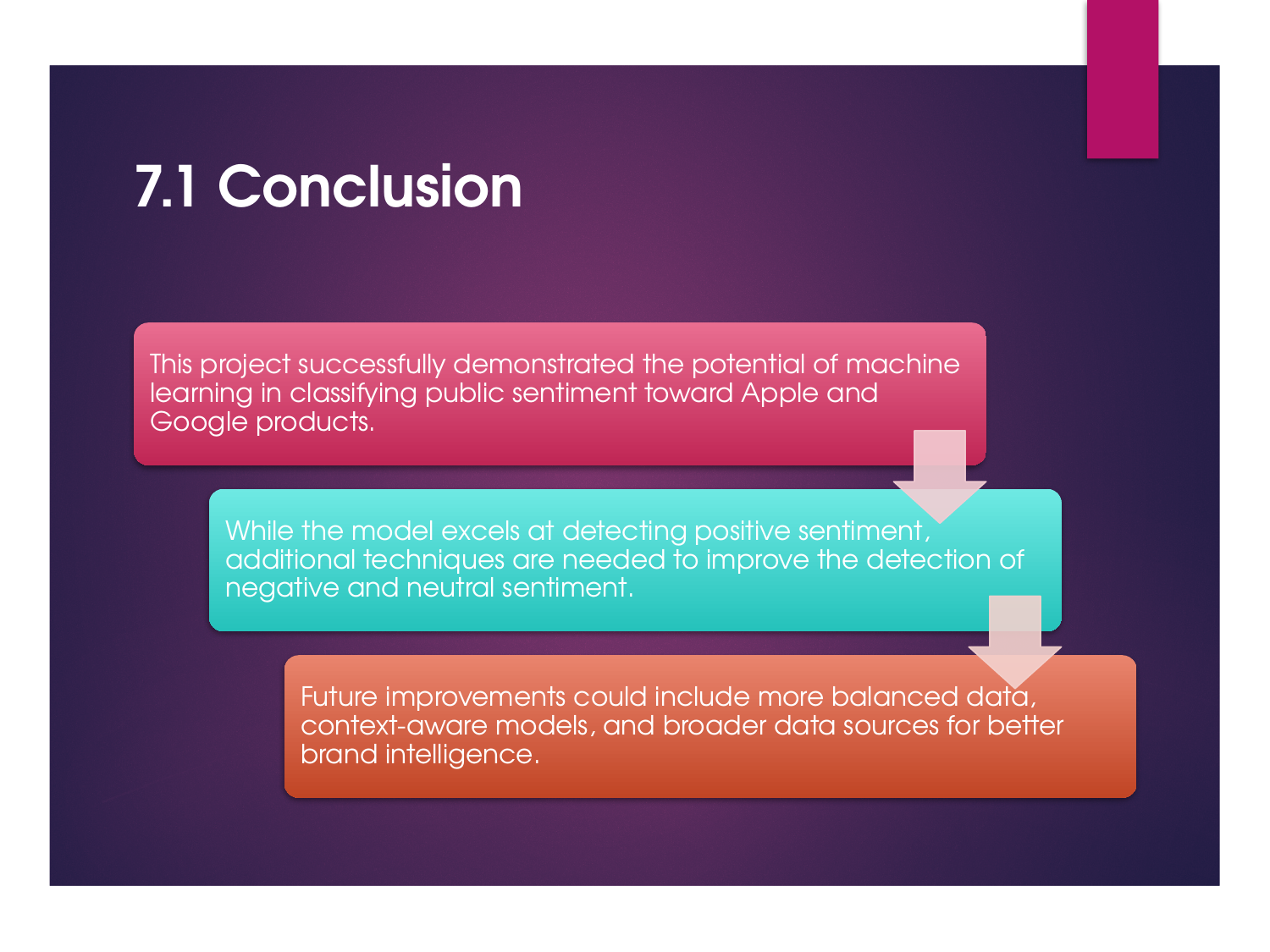

# 7.1 Conclusion
This project successfully demonstrated the potential of machine learning in classifying public sentiment toward Apple and Google products.
While the model excels at detecting positive sentiment, additional techniques are needed to improve the detection of negative and neutral sentiment.
Future improvements could include more balanced data, context-aware models, and broader data sources for better brand intelligence.